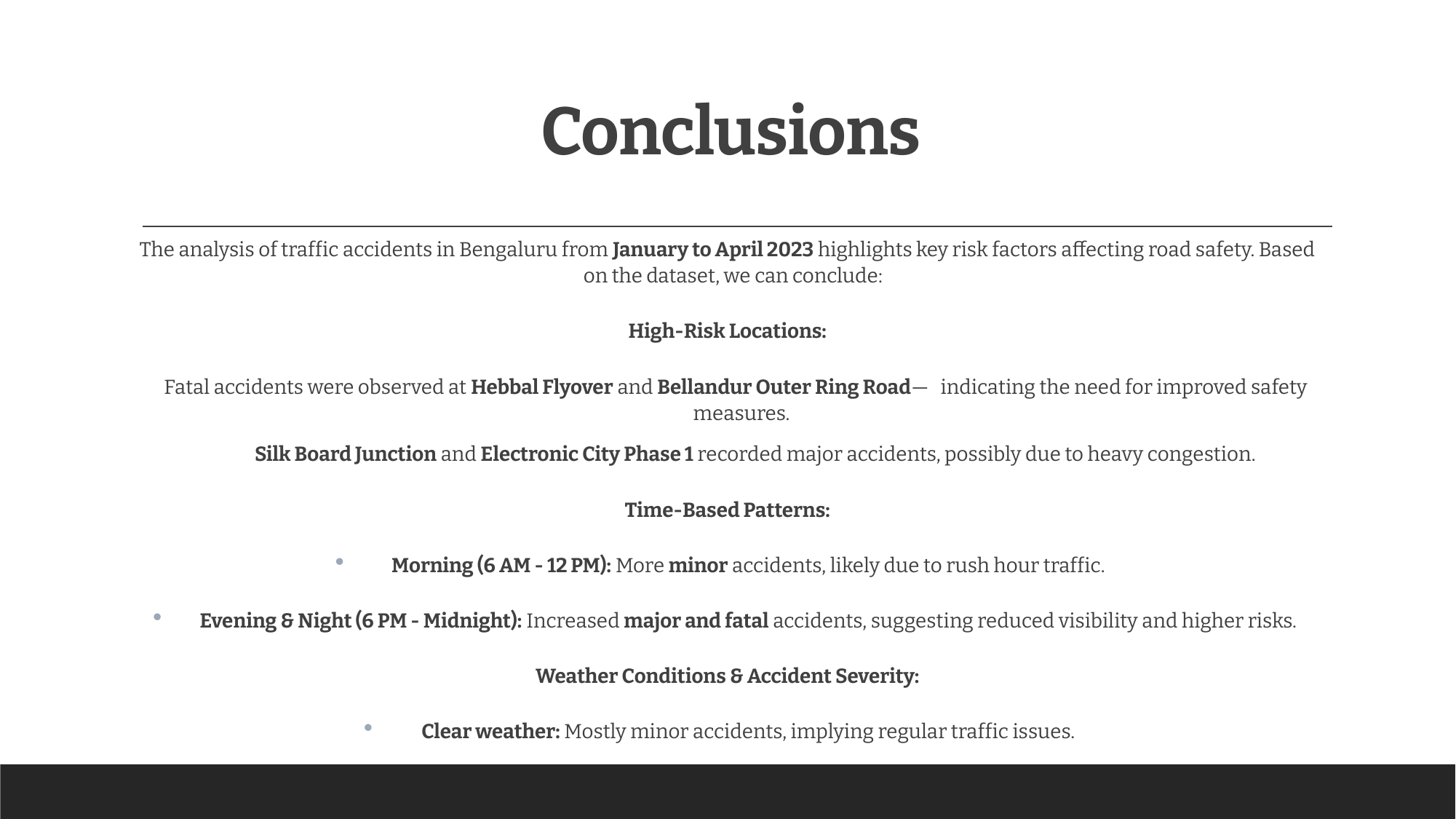

# Conclusions
The analysis of traffic accidents in Bengaluru from January to April 2023 highlights key risk factors affecting road safety. Based on the dataset, we can conclude:
High-Risk Locations:
Fatal accidents were observed at Hebbal Flyover and Bellandur Outer Ring Road—   indicating the need for improved safety measures.
Silk Board Junction and Electronic City Phase 1 recorded major accidents, possibly due to heavy congestion.
Time-Based Patterns:
Morning (6 AM - 12 PM): More minor accidents, likely due to rush hour traffic.
Evening & Night (6 PM - Midnight): Increased major and fatal accidents, suggesting reduced visibility and higher risks.
Weather Conditions & Accident Severity:
Clear weather: Mostly minor accidents, implying regular traffic issues.